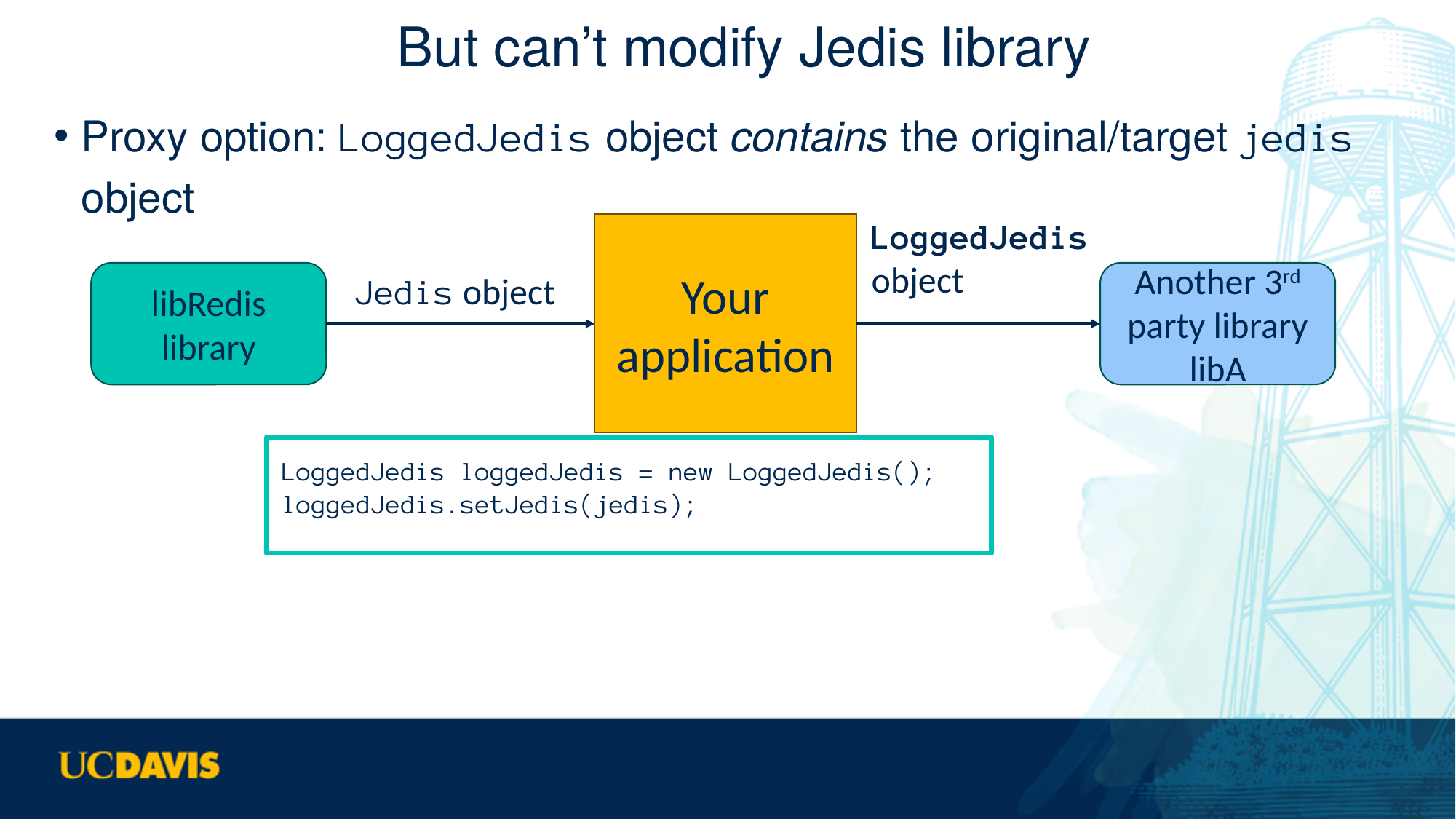

# But can’t modify Jedis library
Proxy option: LoggedJedis object contains the original/target jedis object

LoggedJedis
object
Your application
libRedis library
Jedis object
Another 3rd party library libA

LoggedJedis loggedJedis = new LoggedJedis();
loggedJedis.setJedis(jedis);